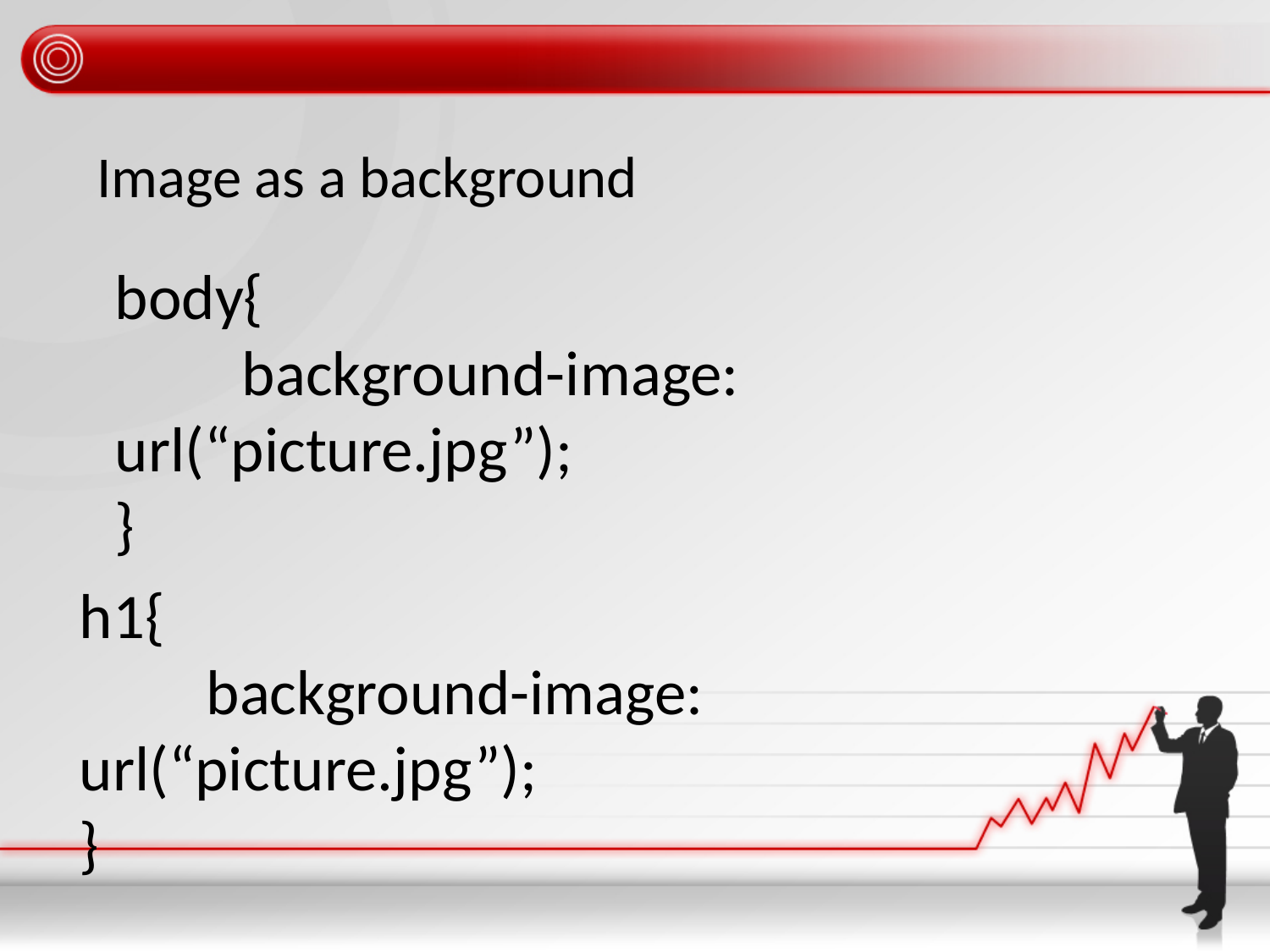

# Image as a background
body{
	background-image: url(“picture.jpg”);
}
h1{
	background-image: url(“picture.jpg”);
}